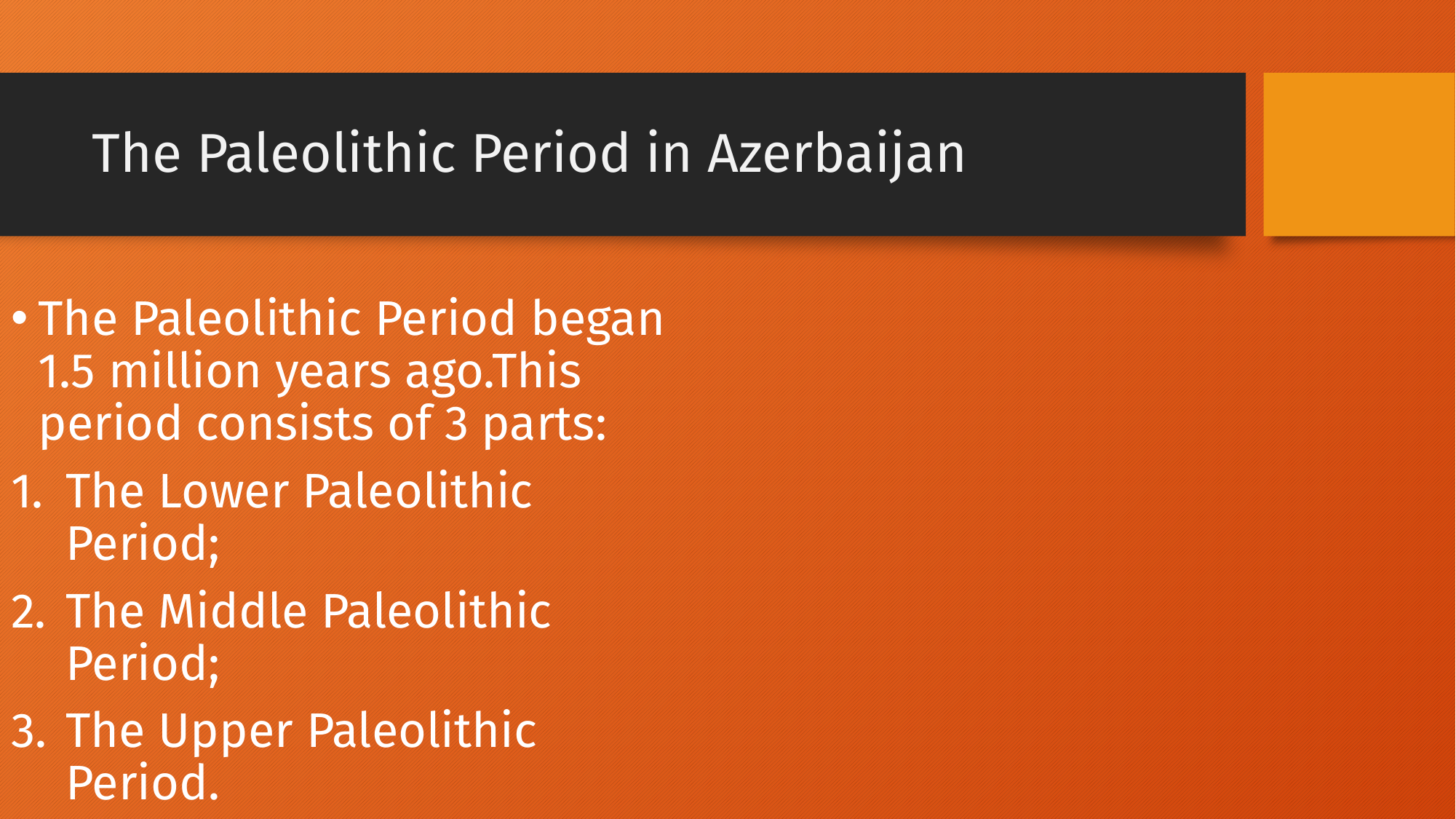

# The Paleolithic Period in Azerbaijan
The Paleolithic Period began 1.5 million years ago.This period consists of 3 parts:
The Lower Paleolithic Period;
The Middle Paleolithic Period;
The Upper Paleolithic Period.